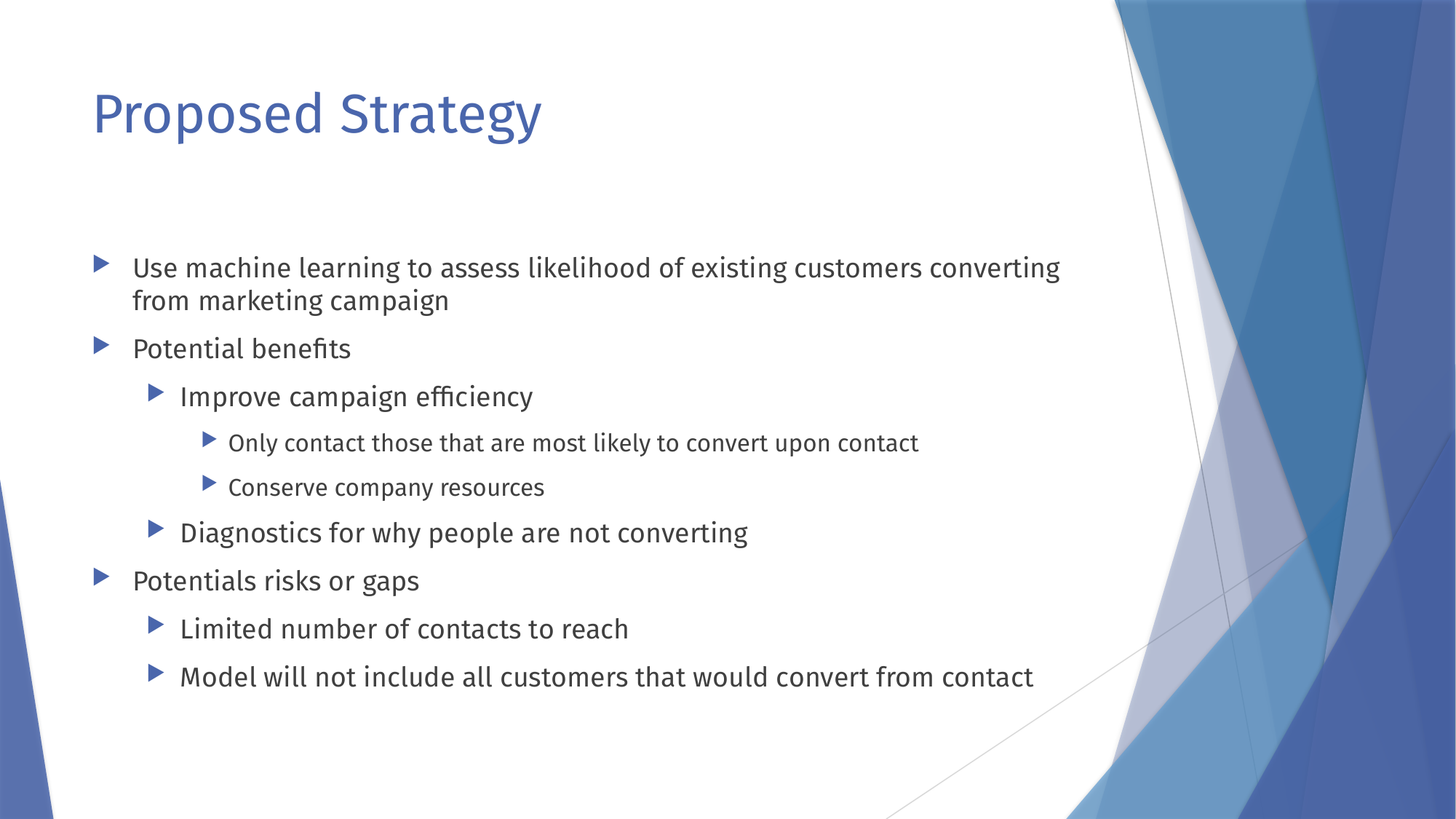

# Proposed Strategy
Use machine learning to assess likelihood of existing customers converting from marketing campaign
Potential benefits
Improve campaign efficiency
Only contact those that are most likely to convert upon contact
Conserve company resources
Diagnostics for why people are not converting
Potentials risks or gaps
Limited number of contacts to reach
Model will not include all customers that would convert from contact